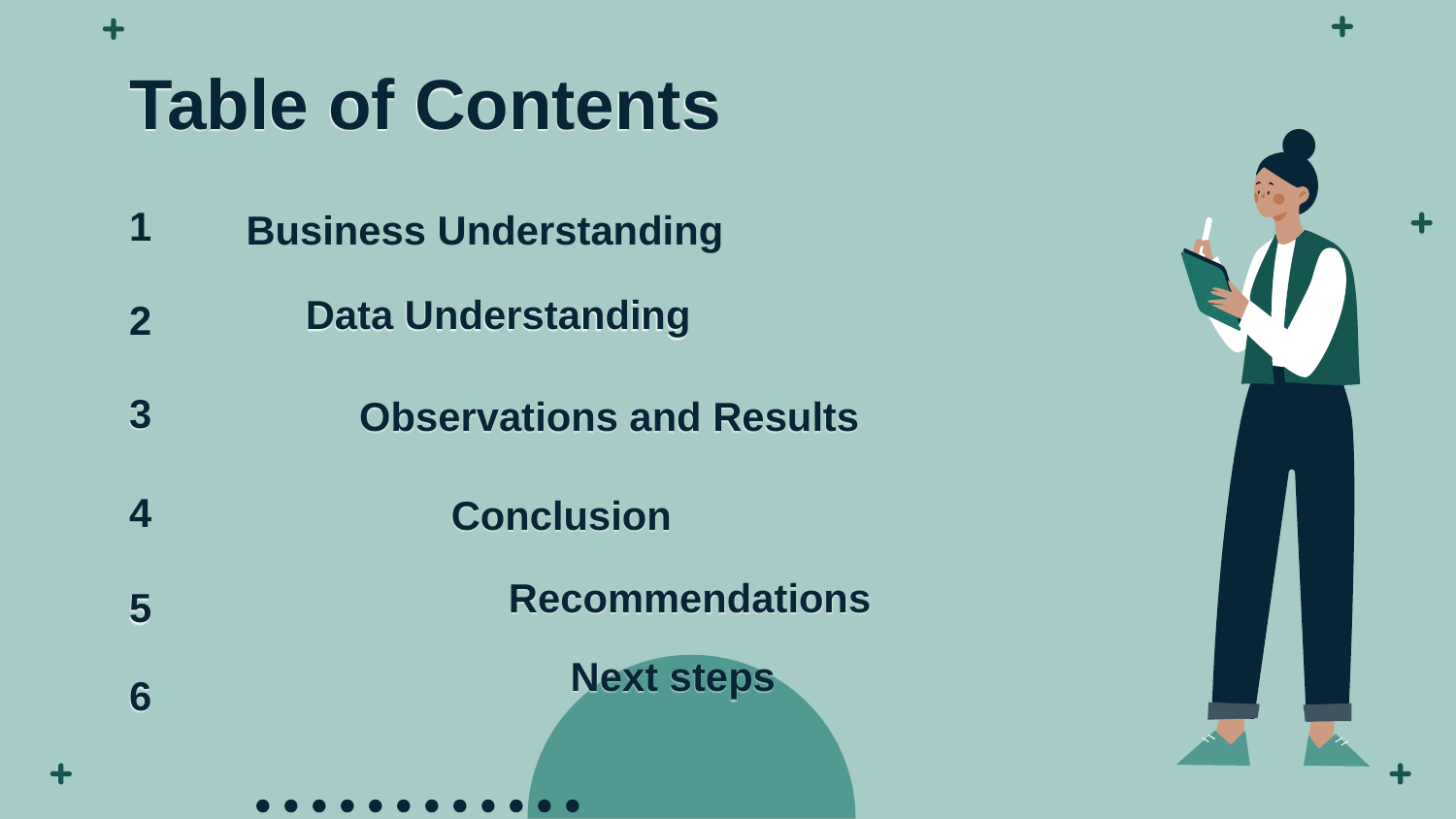

Table of Contents

Business Understanding
1
Data Understanding
2
Observations and Results
3
Conclusion
4
Recommendations
5
Next steps
6